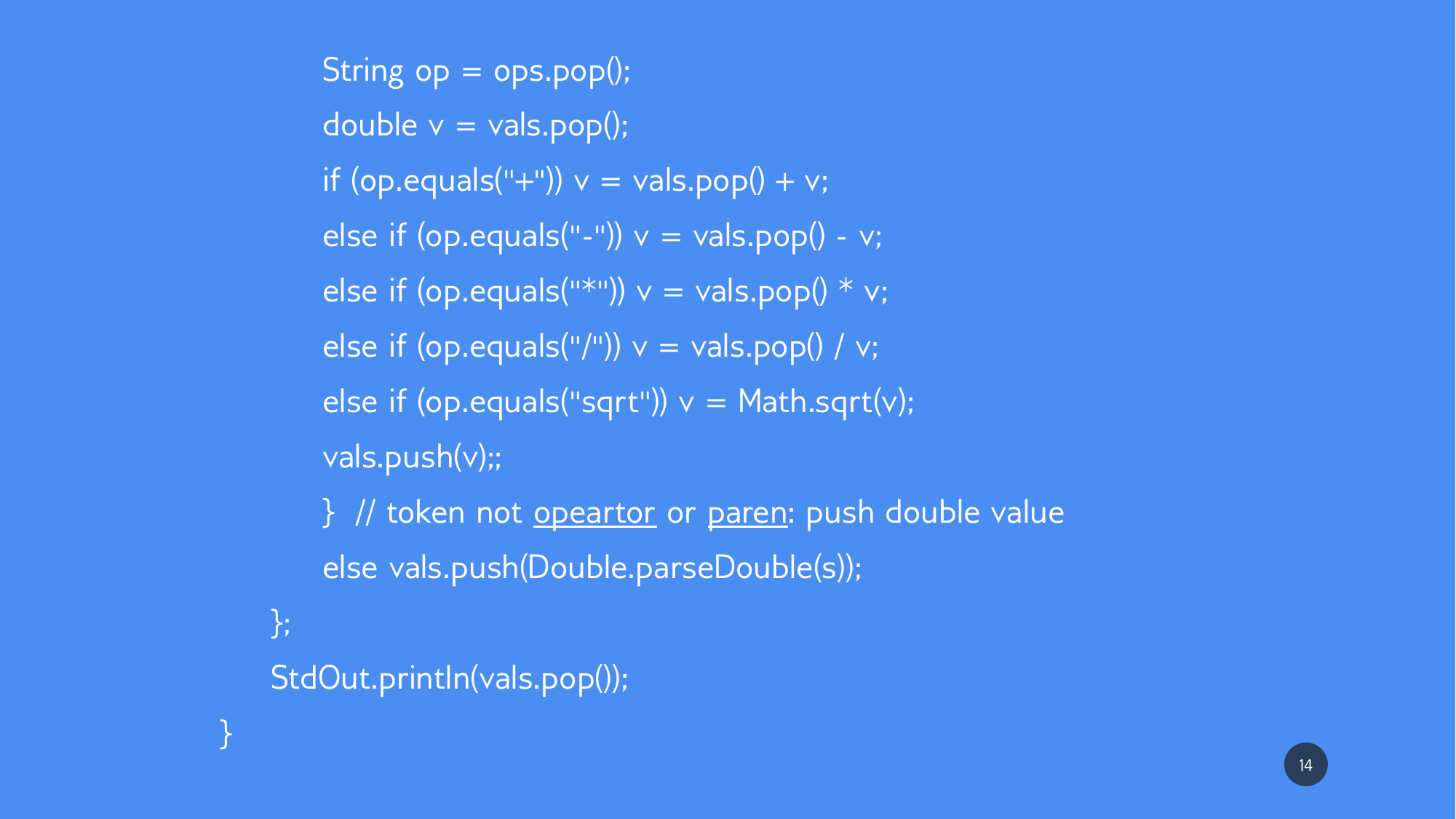

String op = ops.pop();
		double v = vals.pop();
		if (op.equals("+")) v = vals.pop() + v;
		else if (op.equals("-")) v = vals.pop() - v;
		else if (op.equals("*")) v = vals.pop() * v;
		else if (op.equals("/")) v = vals.pop() / v;
		else if (op.equals("sqrt")) v = Math.sqrt(v);
		vals.push(v);;
	}  // token not opeartor or paren: push double value
	else vals.push(Double.parseDouble(s));
     };
     StdOut.println(vals.pop());
}

14